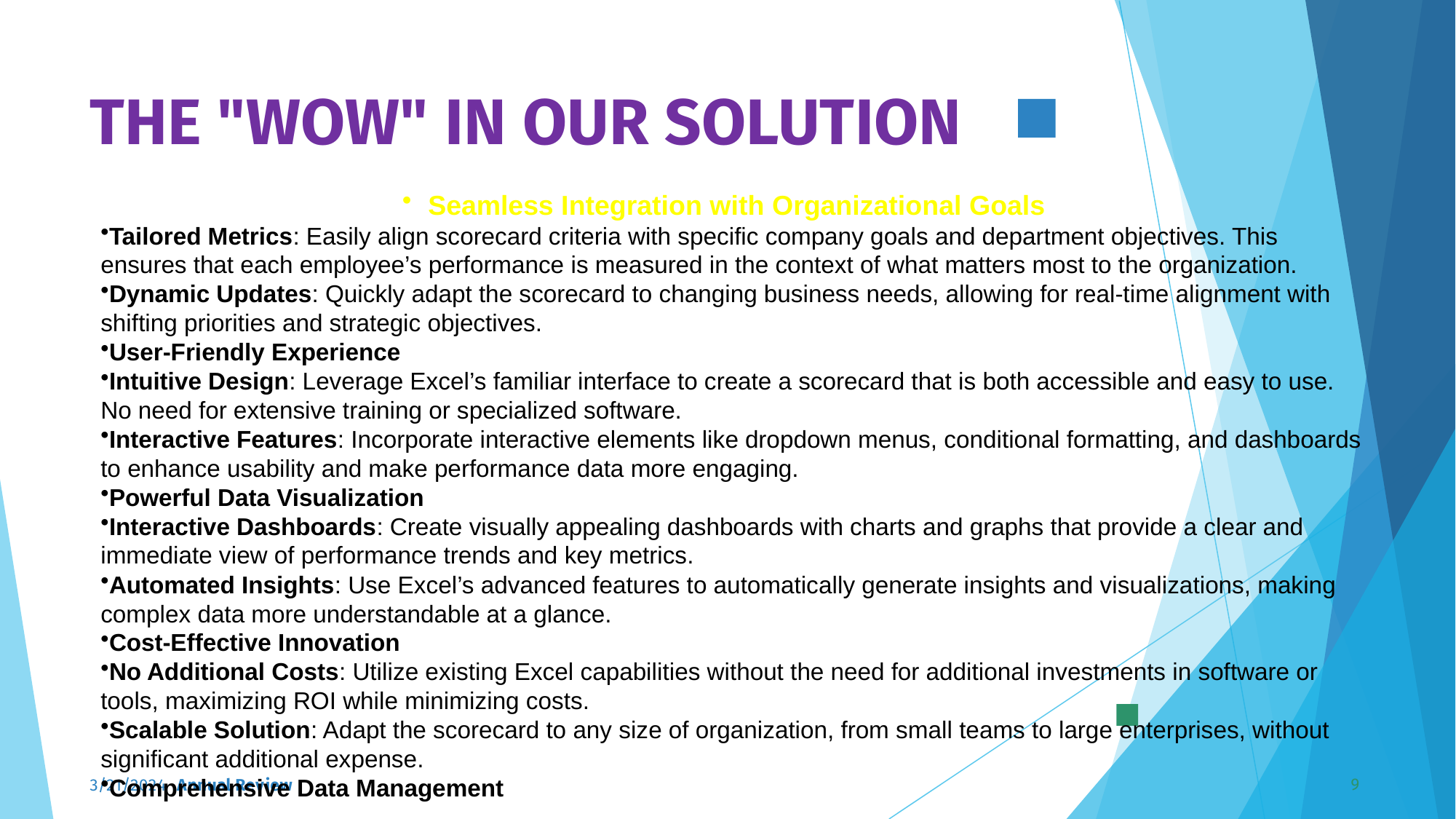

# THE "WOW" IN OUR SOLUTION

Seamless Integration with Organizational Goals
Tailored Metrics: Easily align scorecard criteria with specific company goals and department objectives. This ensures that each employee’s performance is measured in the context of what matters most to the organization.
Dynamic Updates: Quickly adapt the scorecard to changing business needs, allowing for real-time alignment with shifting priorities and strategic objectives.
User-Friendly Experience
Intuitive Design: Leverage Excel’s familiar interface to create a scorecard that is both accessible and easy to use. No need for extensive training or specialized software.
Interactive Features: Incorporate interactive elements like dropdown menus, conditional formatting, and dashboards to enhance usability and make performance data more engaging.
Powerful Data Visualization
Interactive Dashboards: Create visually appealing dashboards with charts and graphs that provide a clear and immediate view of performance trends and key metrics.
Automated Insights: Use Excel’s advanced features to automatically generate insights and visualizations, making complex data more understandable at a glance.
Cost-Effective Innovation
No Additional Costs: Utilize existing Excel capabilities without the need for additional investments in software or tools, maximizing ROI while minimizing costs.
Scalable Solution: Adapt the scorecard to any size of organization, from small teams to large enterprises, without significant additional expense.
Comprehensive Data Management

9
3/21/2024  Annual Review